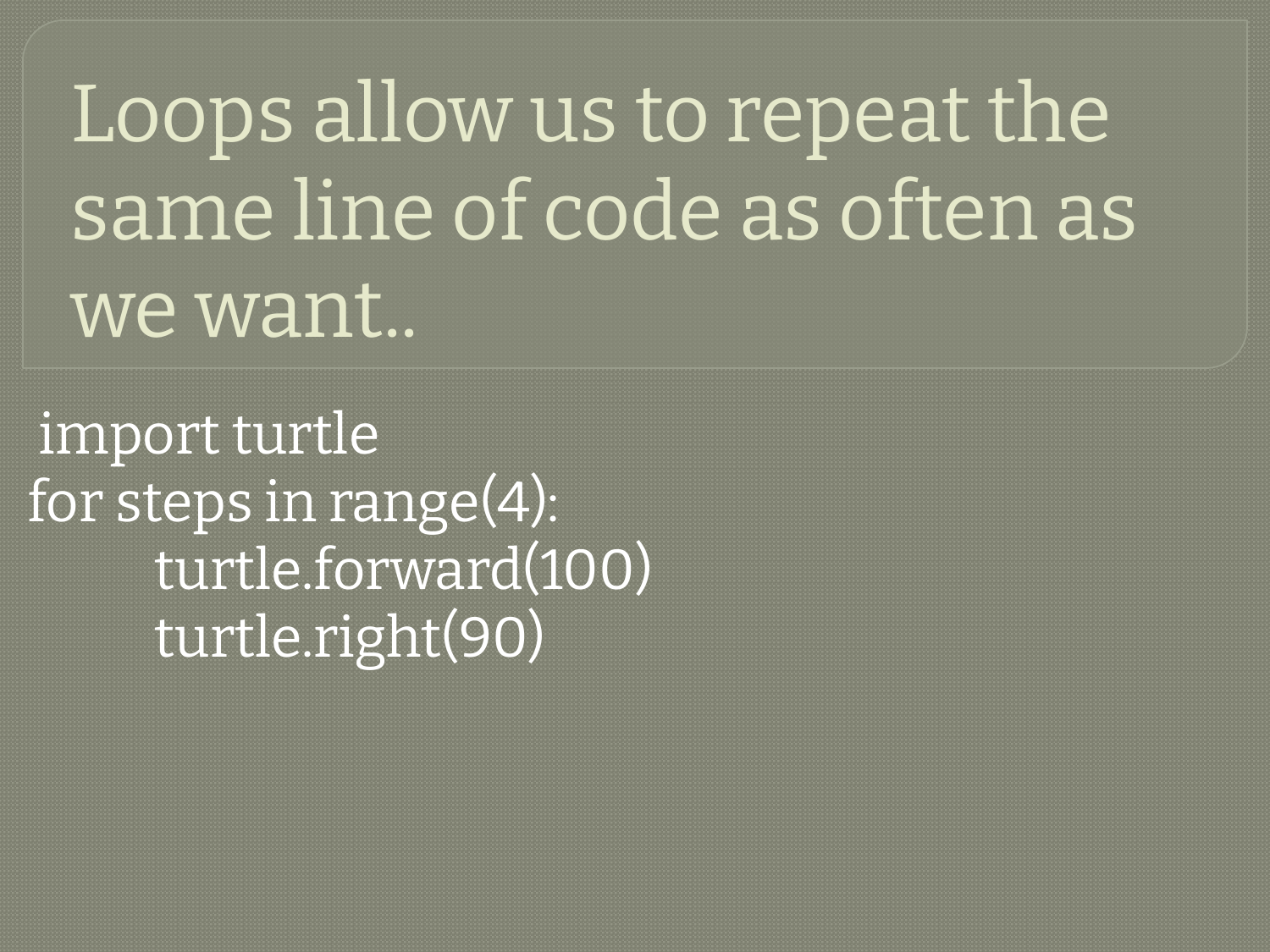

# Loops allow us to repeat the same line of code as often as we want..
 import turtle
for steps in range(4):
	turtle.forward(100)
	turtle.right(90)